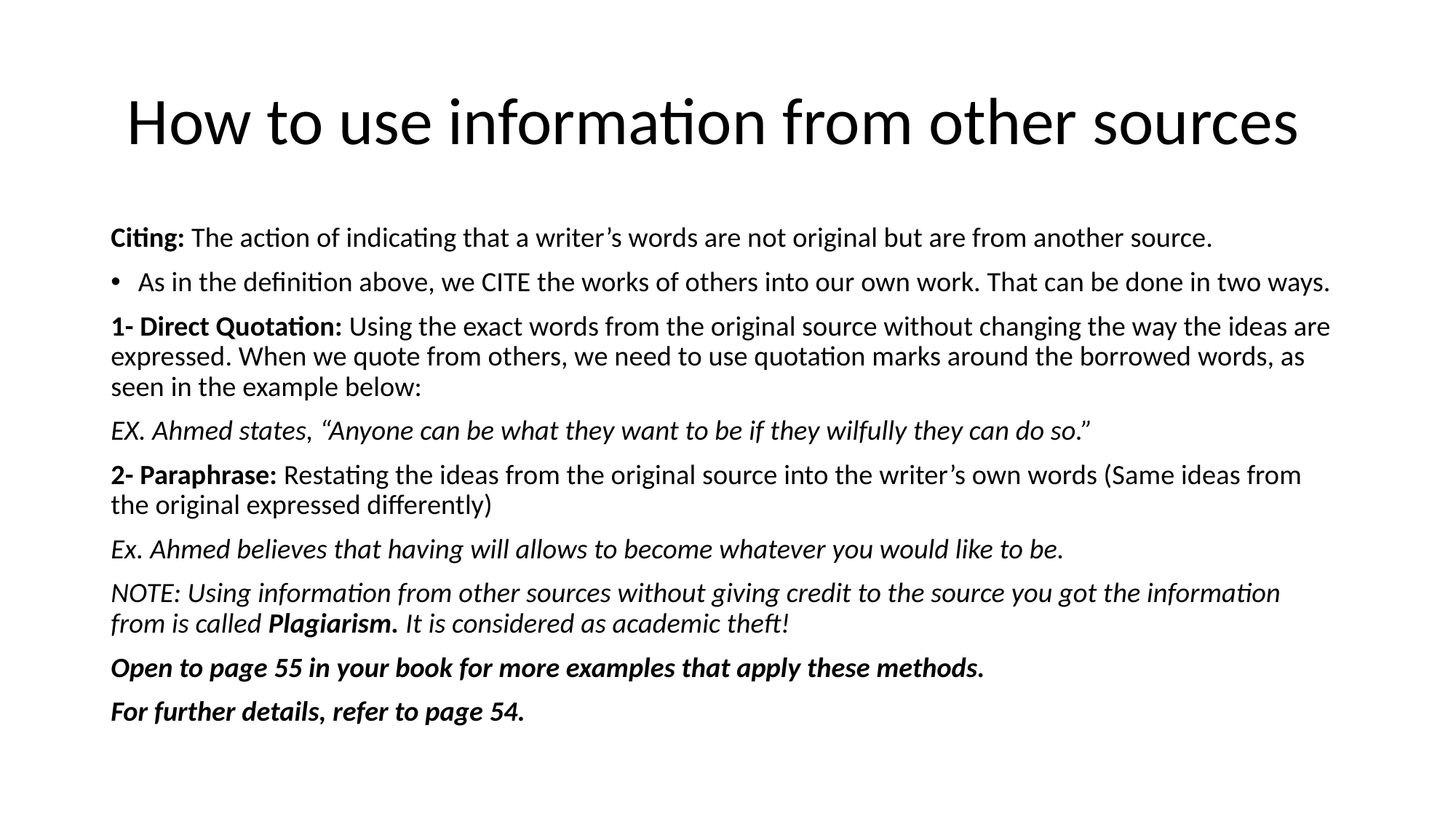

# How to use information from other sources
Citing: The action of indicating that a writer’s words are not original but are from another source.
As in the definition above, we CITE the works of others into our own work. That can be done in two ways.
1- Direct Quotation: Using the exact words from the original source without changing the way the ideas are expressed. When we quote from others, we need to use quotation marks around the borrowed words, as seen in the example below:
EX. Ahmed states, “Anyone can be what they want to be if they wilfully they can do so.”
2- Paraphrase: Restating the ideas from the original source into the writer’s own words (Same ideas from the original expressed differently)
Ex. Ahmed believes that having will allows to become whatever you would like to be.
NOTE: Using information from other sources without giving credit to the source you got the information from is called Plagiarism. It is considered as academic theft!
Open to page 55 in your book for more examples that apply these methods.
For further details, refer to page 54.